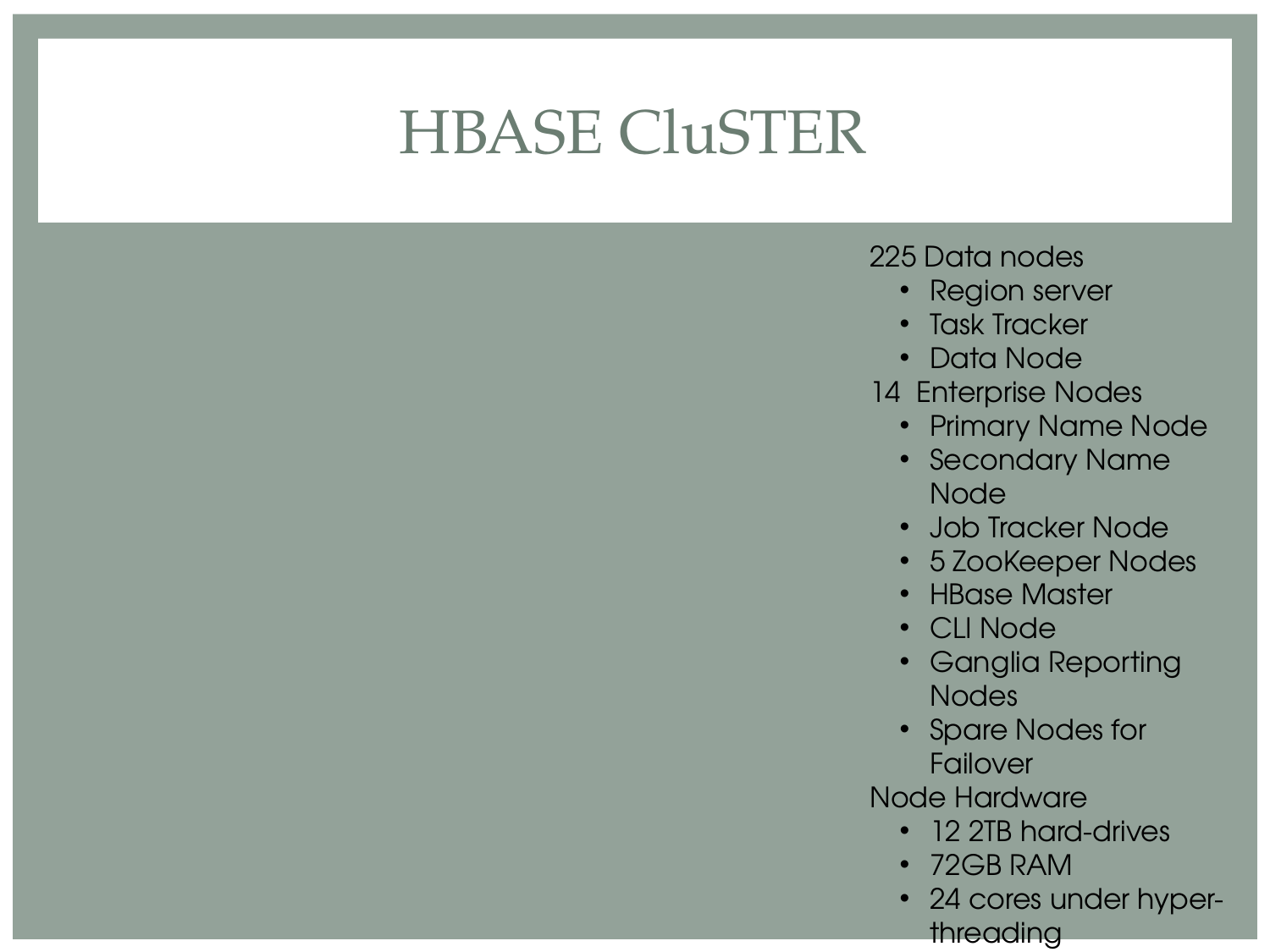

HBASE CluSTER
225 Data nodes
Region server
Task Tracker
Data Node
14  Enterprise Nodes
Primary Name Node
Secondary Name Node
Job Tracker Node
5 ZooKeeper Nodes
HBase Master
CLI Node
Ganglia Reporting Nodes
Spare Nodes for Failover
Node Hardware
12 2TB hard-drives
72GB RAM
24 cores under hyper-threading